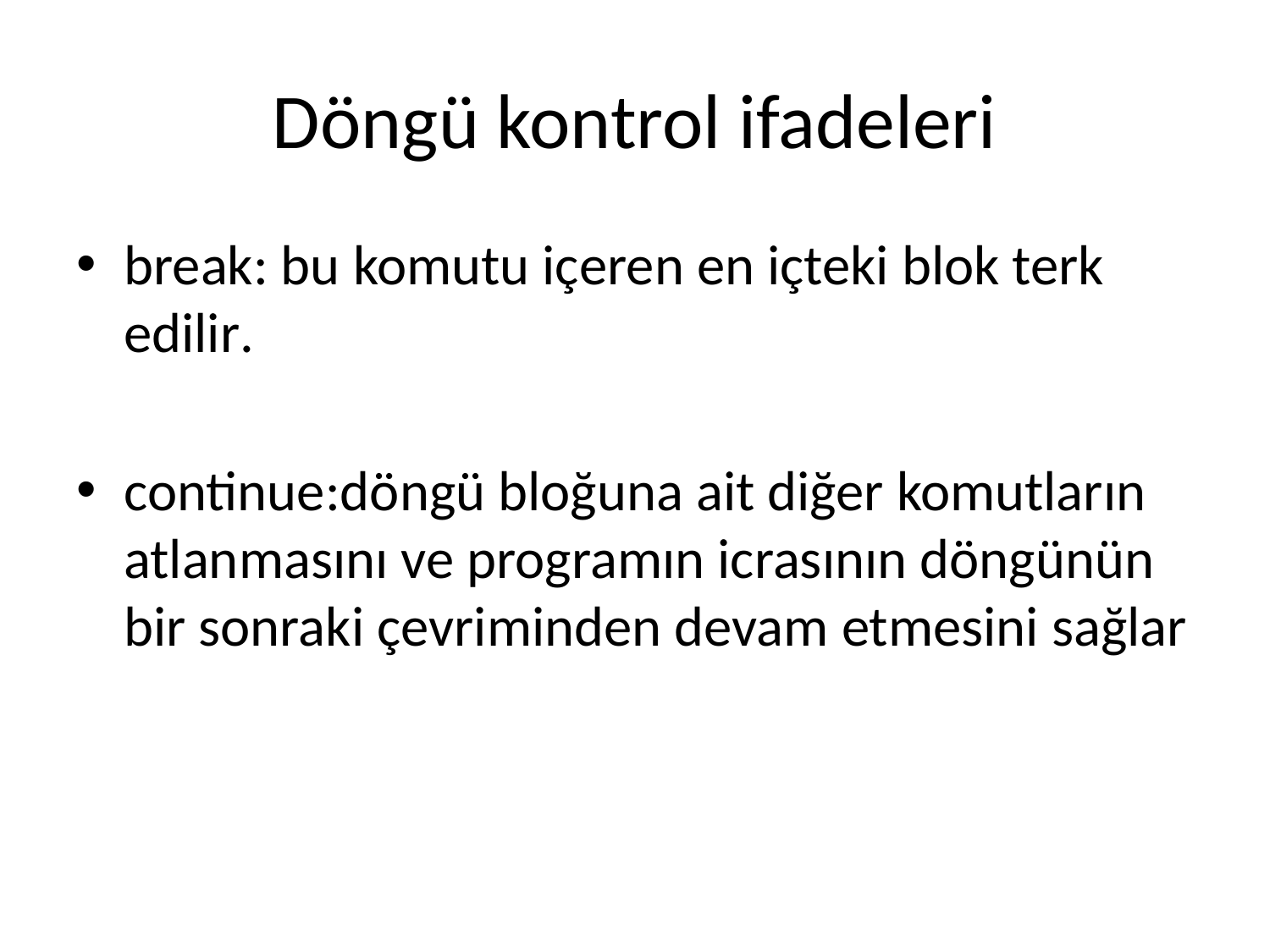

# Döngü kontrol ifadeleri
break: bu komutu içeren en içteki blok terk edilir.

continue:döngü bloğuna ait diğer komutların atlanmasını ve programın icrasının döngünün bir sonraki çevriminden devam etmesini sağlar